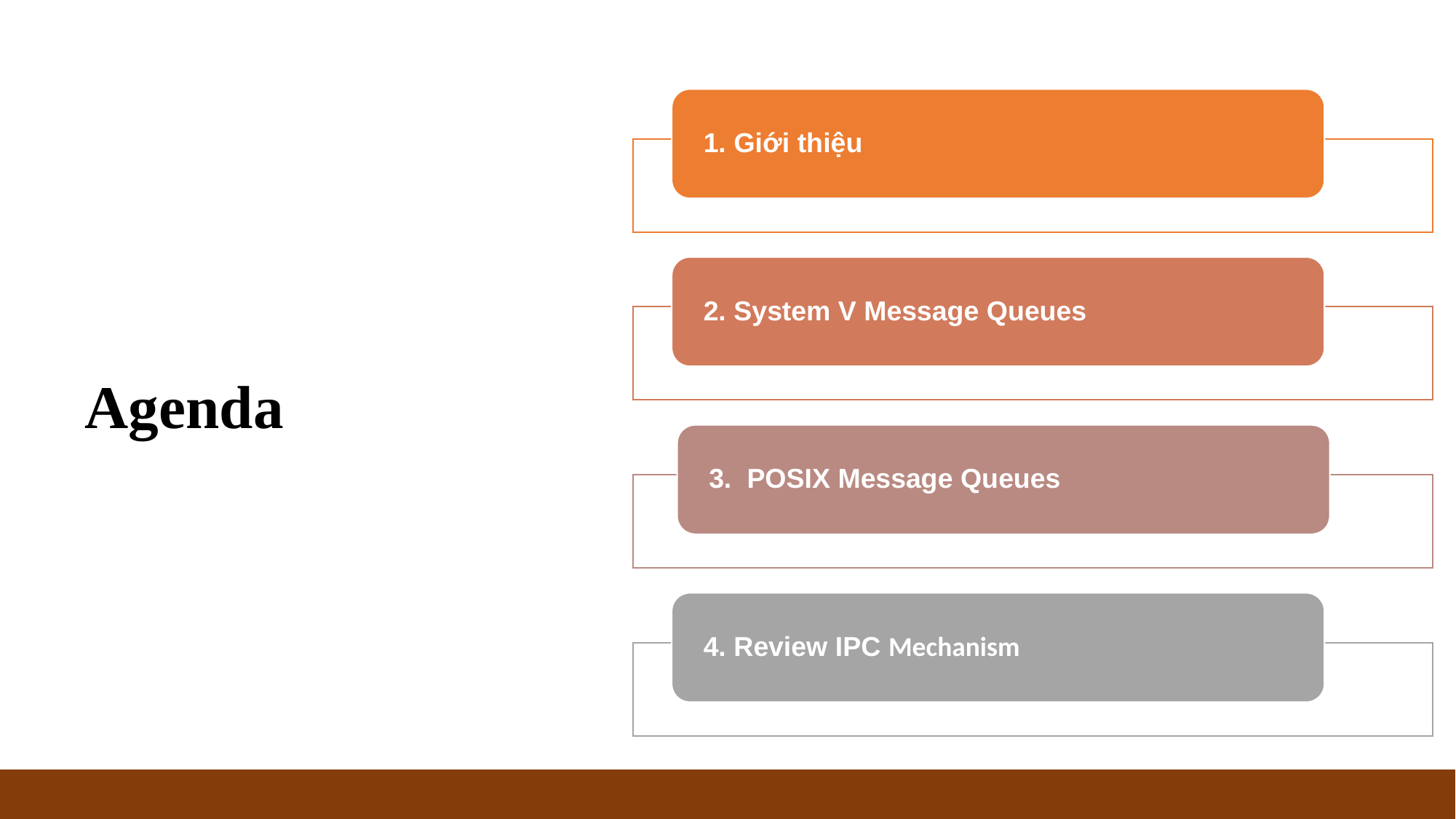

1. Giới thiệu
2. System V Message Queues
3.  POSIX Message Queues
4. Review IPC Mechanism
Agenda